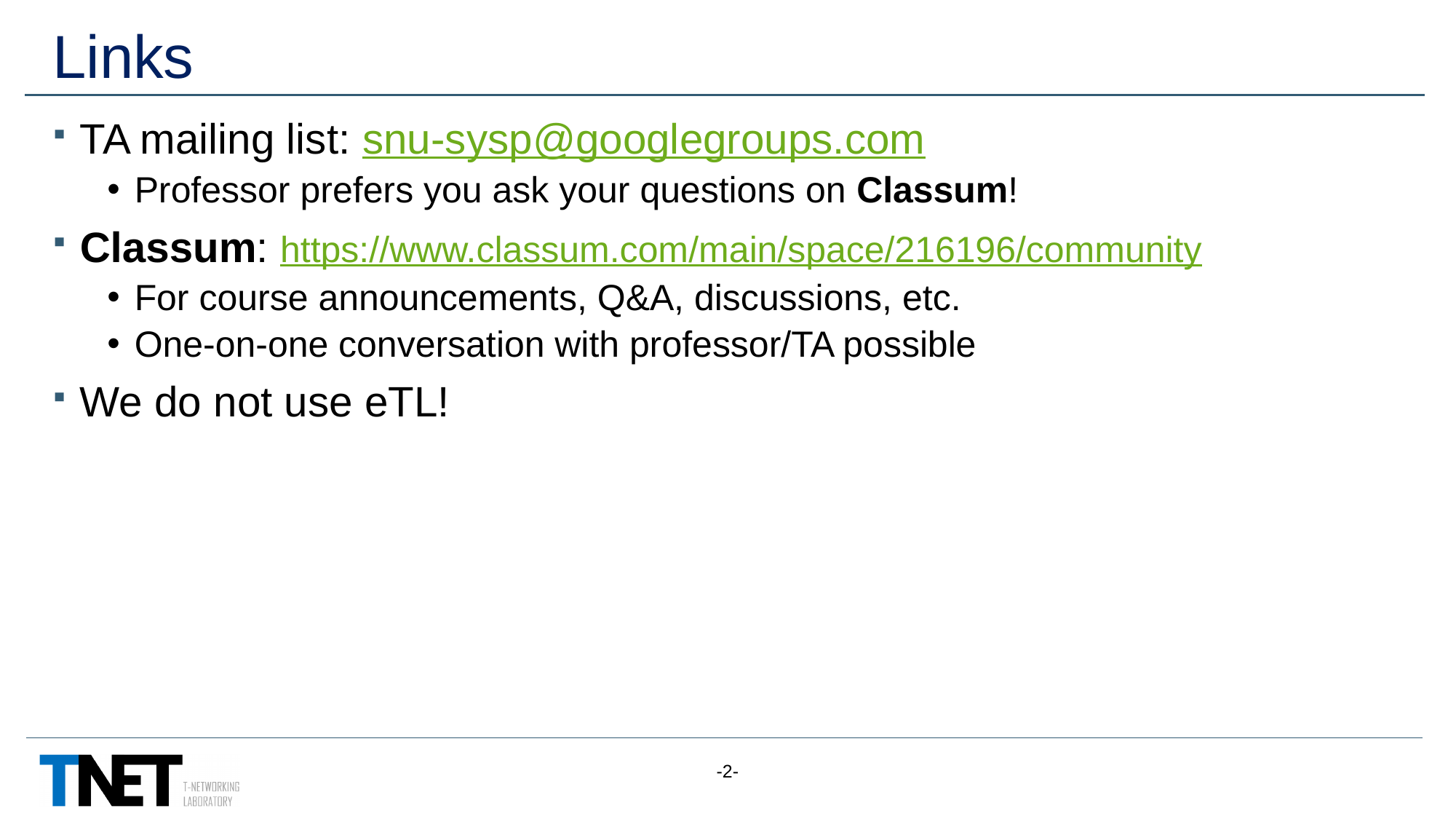

# Links
TA mailing list: snu-sysp@googlegroups.com
Professor prefers you ask your questions on Classum!
Classum: https://www.classum.com/main/space/216196/community
For course announcements, Q&A, discussions, etc.
One-on-one conversation with professor/TA possible
We do not use eTL!
-2-